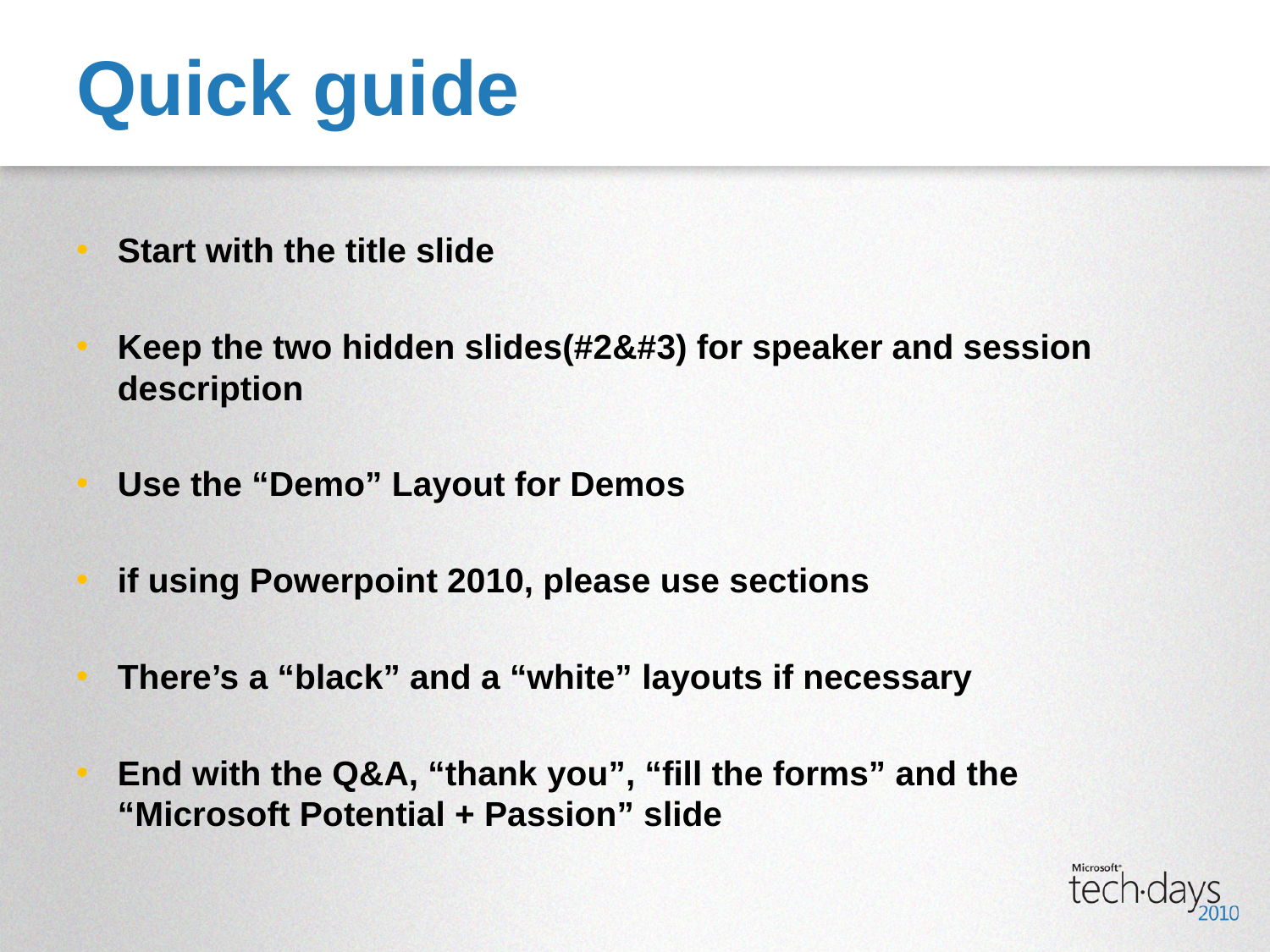

# Quick guide
Start with the title slide

Keep the two hidden slides(#2&#3) for speaker and session description

Use the “Demo” Layout for Demos

if using Powerpoint 2010, please use sections

There’s a “black” and a “white” layouts if necessary

End with the Q&A, “thank you”, “fill the forms” and the “Microsoft Potential + Passion” slide